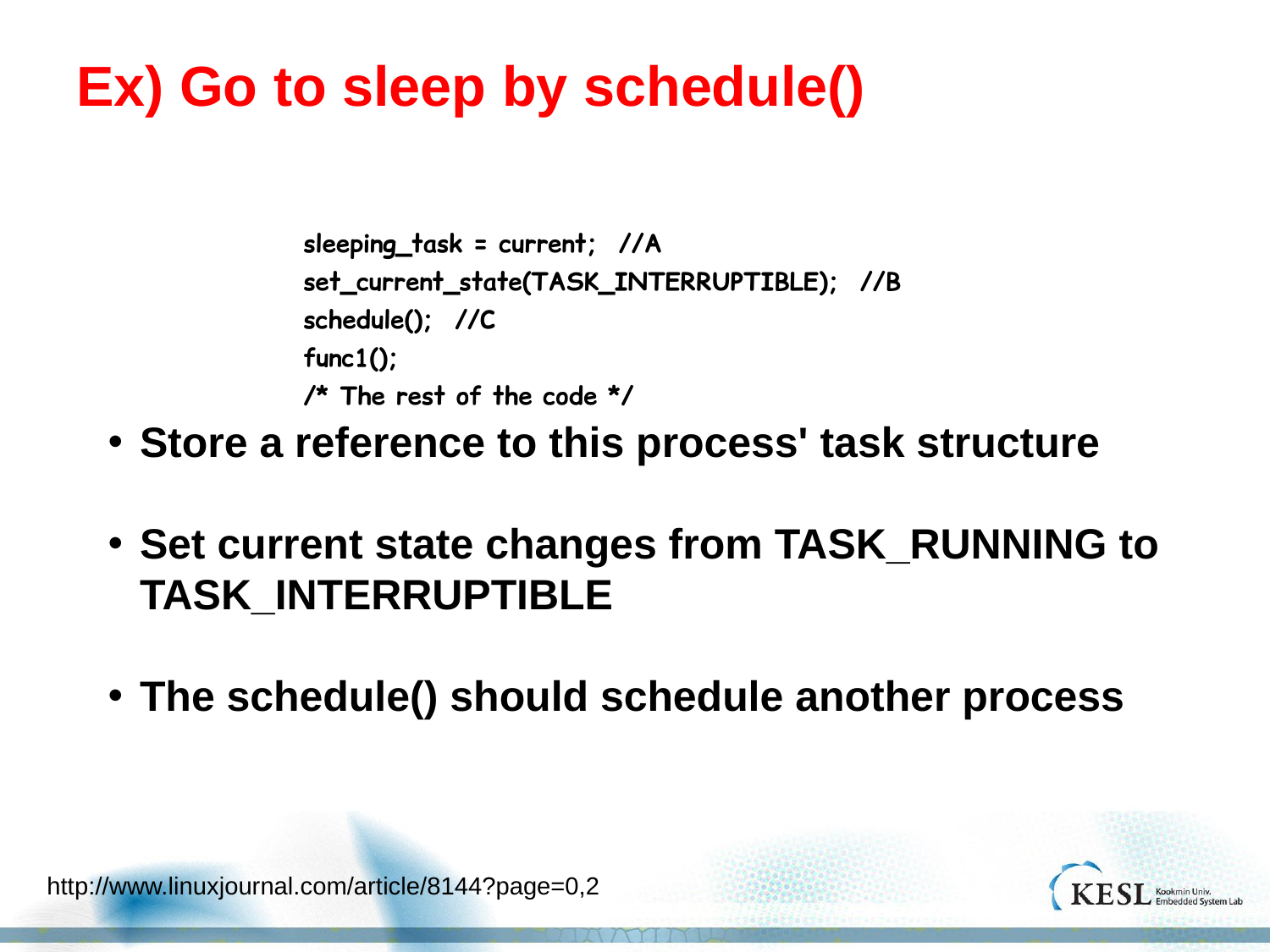

# Ex) Go to sleep by schedule()

Store a reference to this process' task structure

Set current state changes from TASK_RUNNING to TASK_INTERRUPTIBLE

The schedule() should schedule another process

sleeping_task = current;  //A
set_current_state(TASK_INTERRUPTIBLE);  //B
schedule();  //C
func1();
/* The rest of the code */
http://www.linuxjournal.com/article/8144?page=0,2